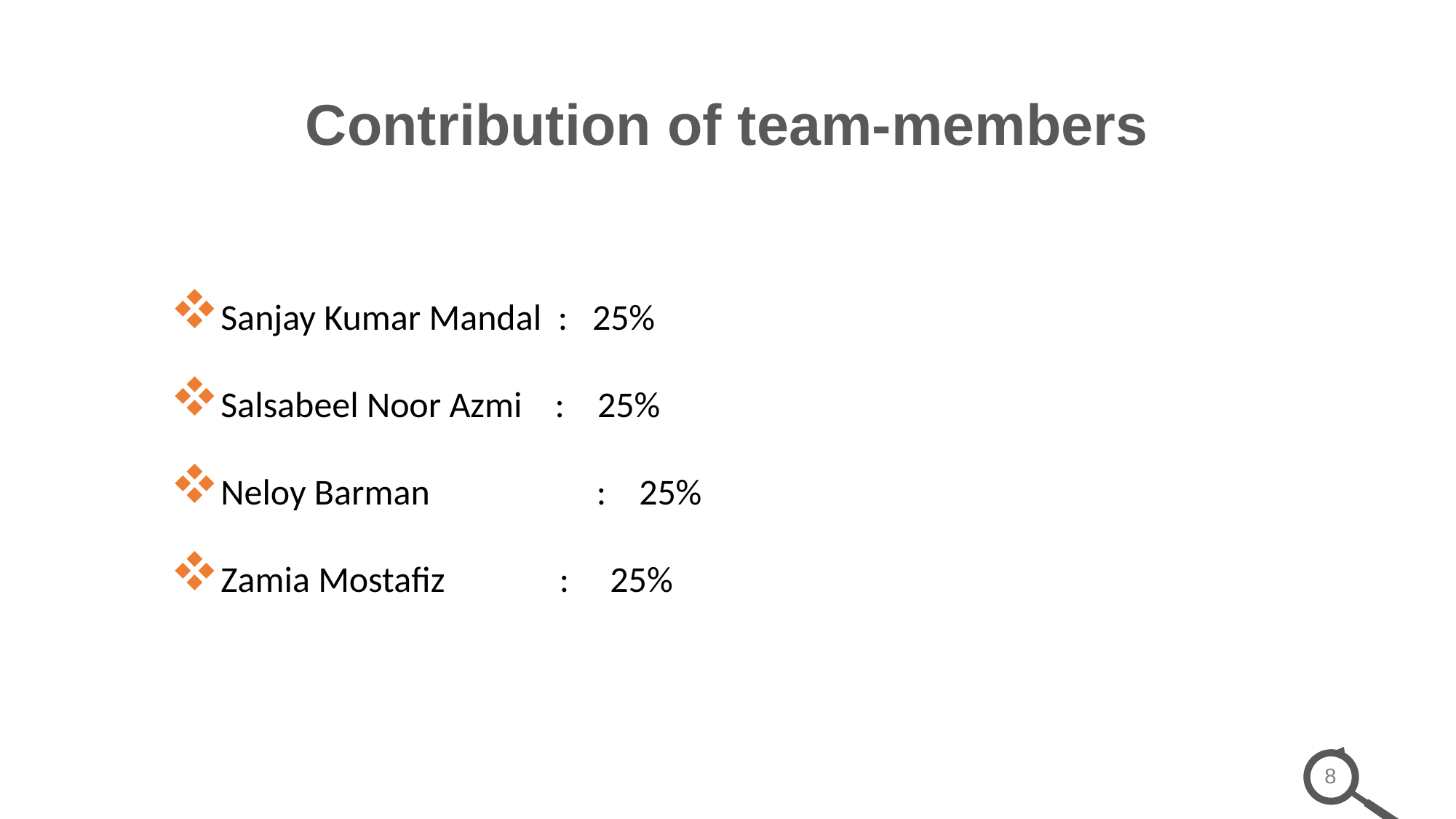

Contribution of team-members
Sanjay Kumar Mandal  :   25%

Salsabeel Noor Azmi    :    25%

Neloy Barman	       :    25%

Zamia Mostafiz              :     25%

8